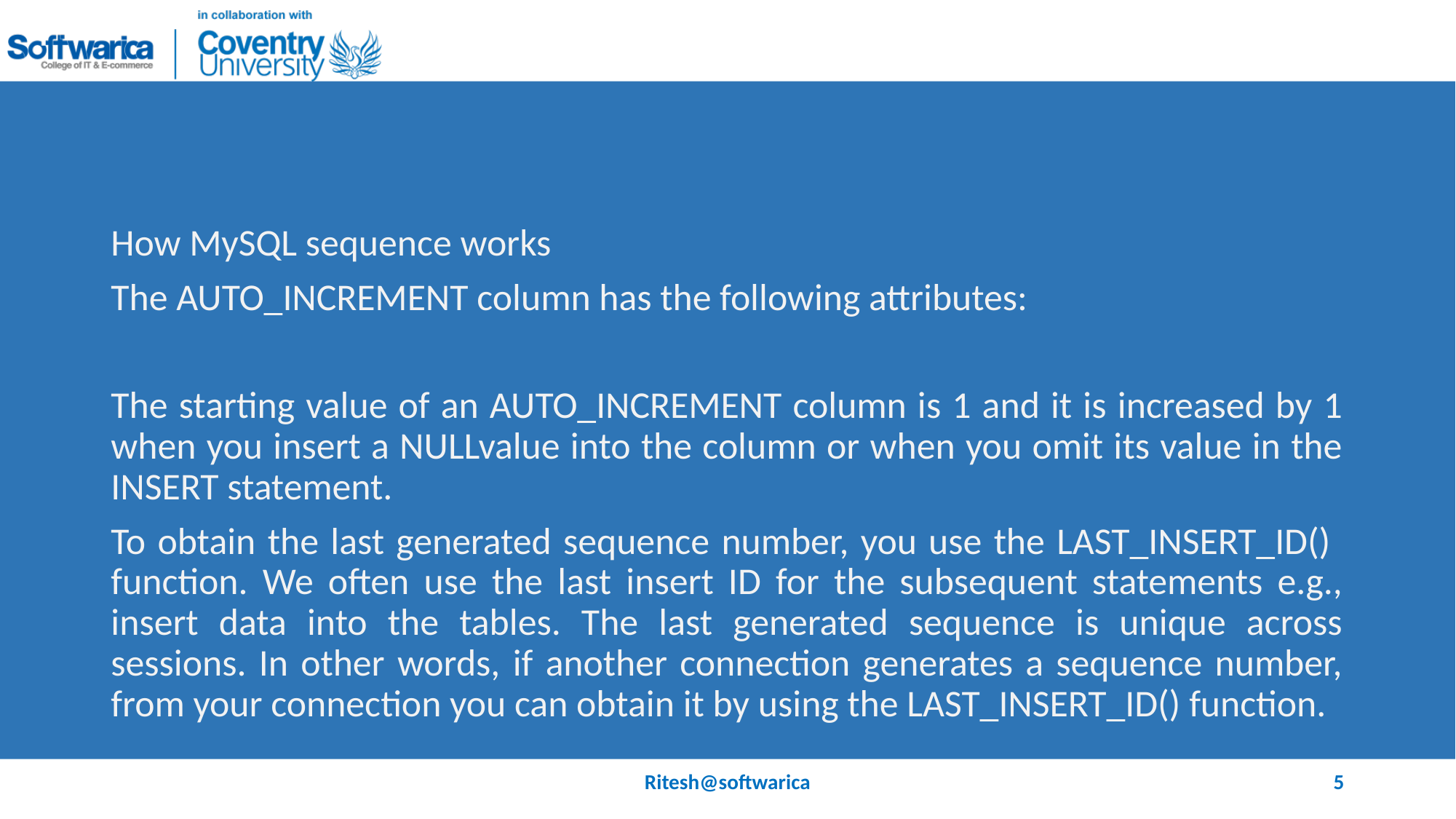

#
How MySQL sequence works
The AUTO_INCREMENT column has the following attributes:

The starting value of an AUTO_INCREMENT column is 1 and it is increased by 1 when you insert a NULLvalue into the column or when you omit its value in the INSERT statement.
To obtain the last generated sequence number, you use the LAST_INSERT_ID()  function. We often use the last insert ID for the subsequent statements e.g., insert data into the tables. The last generated sequence is unique across sessions. In other words, if another connection generates a sequence number, from your connection you can obtain it by using the LAST_INSERT_ID() function.
Ritesh@softwarica
5